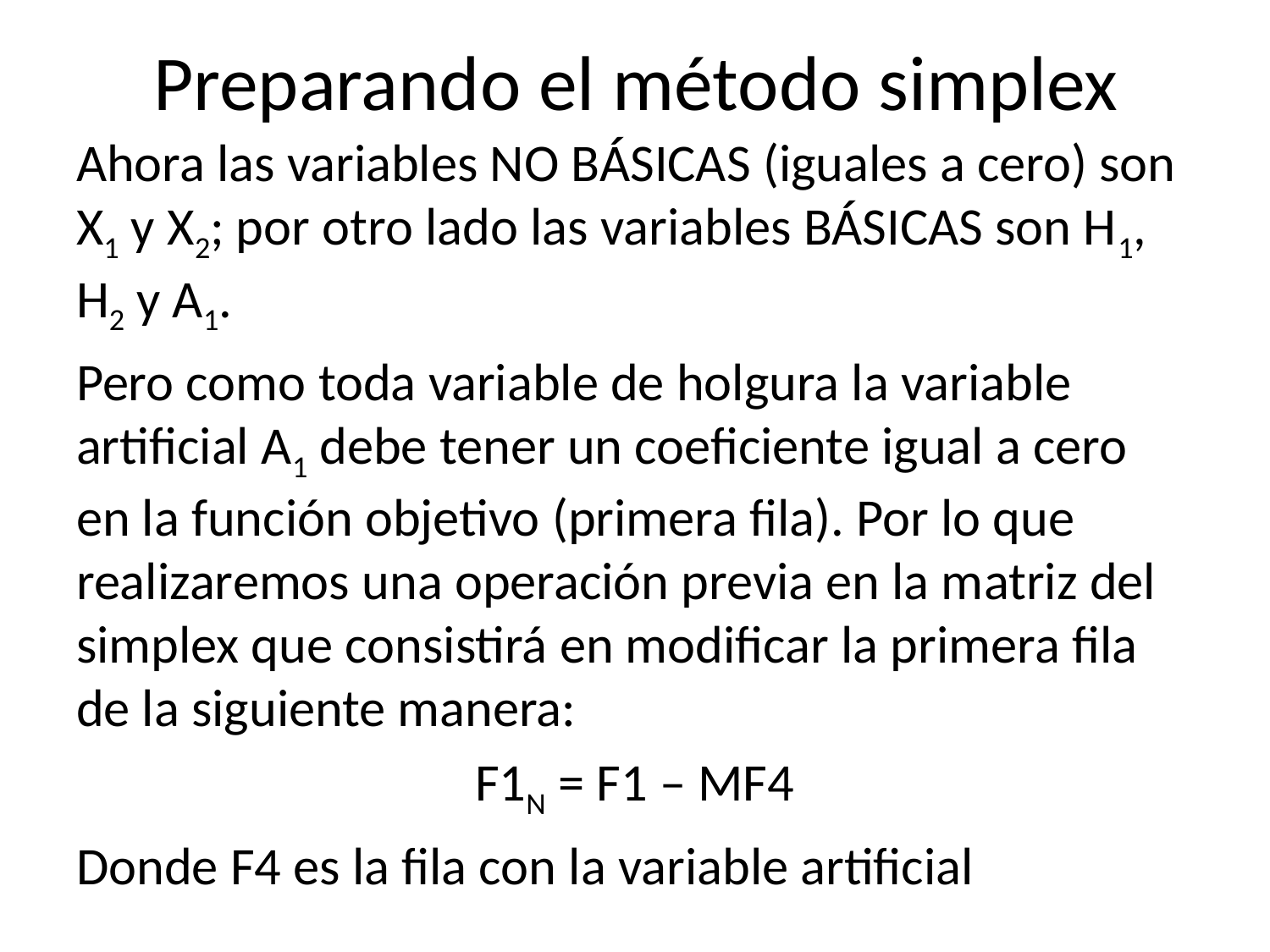

# Preparando el método simplex
Ahora las variables NO BÁSICAS (iguales a cero) son X1 y X2; por otro lado las variables BÁSICAS son H1, H2 y A1.
Pero como toda variable de holgura la variable artificial A1 debe tener un coeficiente igual a cero en la función objetivo (primera fila). Por lo que realizaremos una operación previa en la matriz del simplex que consistirá en modificar la primera fila de la siguiente manera:
F1N = F1 – MF4
Donde F4 es la fila con la variable artificial